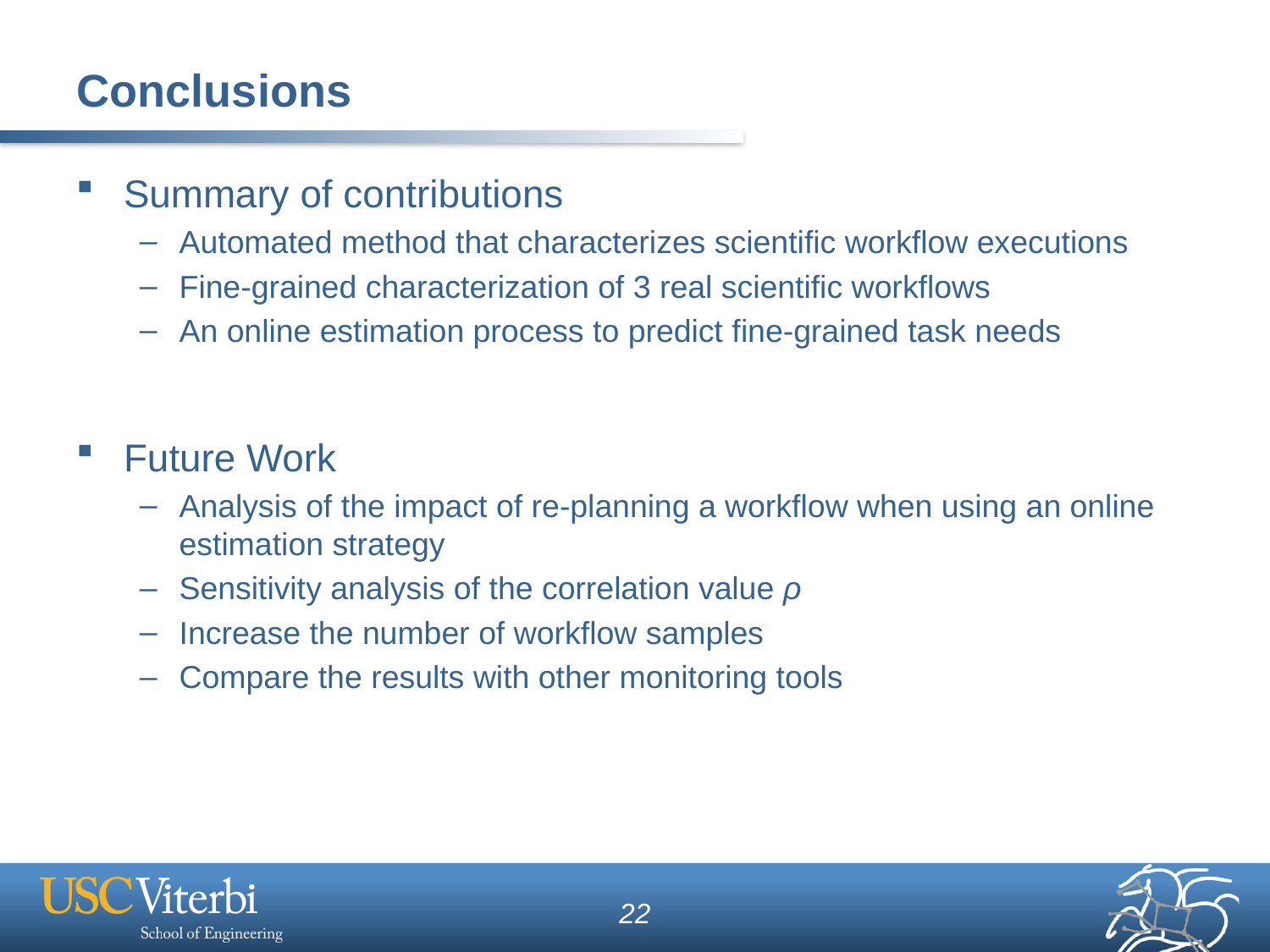

# Conclusions
Summary of contributions
Automated method that characterizes scientific workflow executions
Fine-grained characterization of 3 real scientific workflows
An online estimation process to predict fine-grained task needs

Future Work
Analysis of the impact of re-planning a workflow when using an online estimation strategy
Sensitivity analysis of the correlation value ρ
Increase the number of workflow samples
Compare the results with other monitoring tools